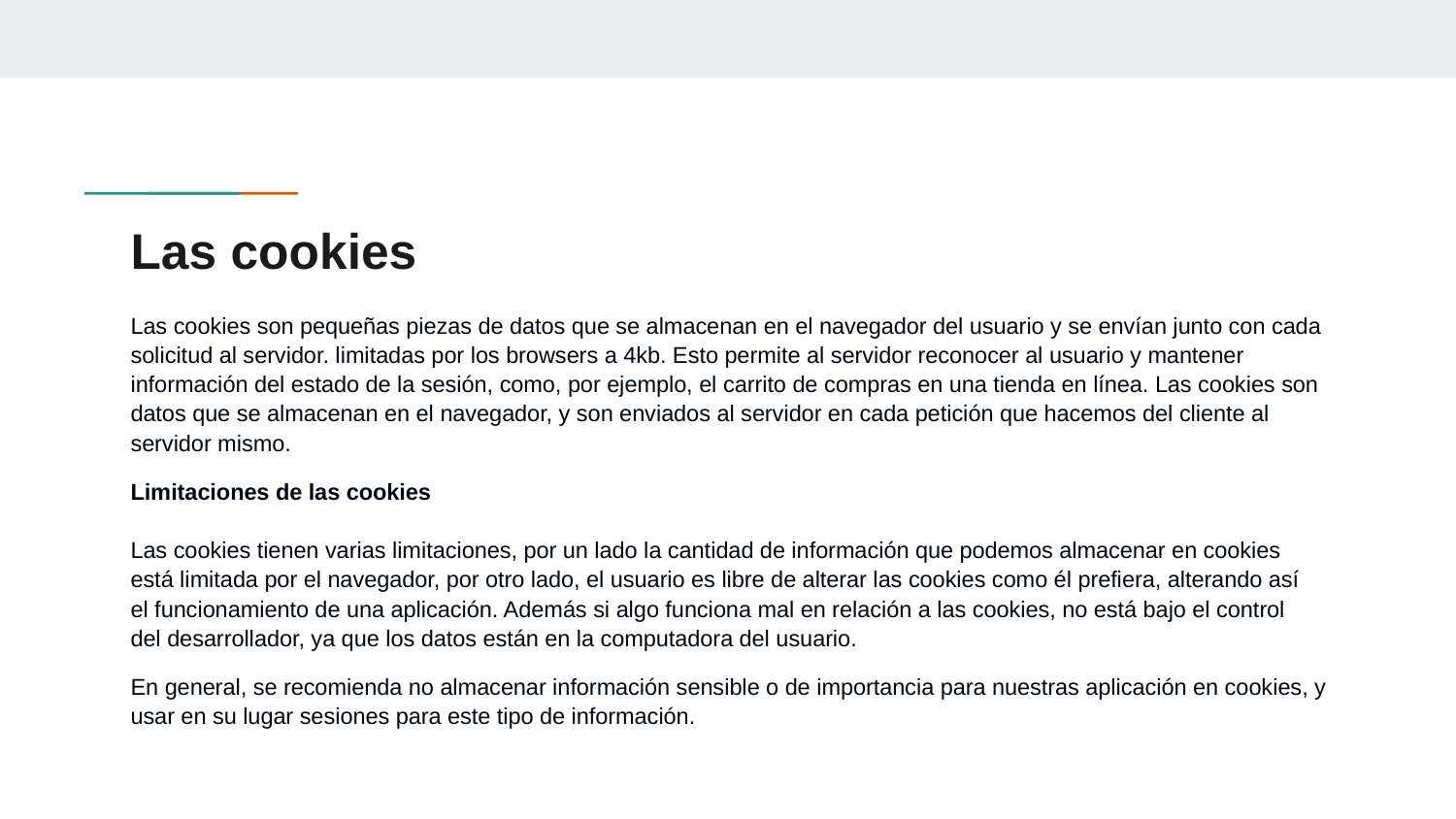

# Las cookies
Las cookies son pequeñas piezas de datos que se almacenan en el navegador del usuario y se envían junto con cada solicitud al servidor. limitadas por los browsers a 4kb. Esto permite al servidor reconocer al usuario y mantener información del estado de la sesión, como, por ejemplo, el carrito de compras en una tienda en línea. Las cookies son datos que se almacenan en el navegador, y son enviados al servidor en cada petición que hacemos del cliente al servidor mismo.
Limitaciones de las cookies

Las cookies tienen varias limitaciones, por un lado la cantidad de información que podemos almacenar en cookies está limitada por el navegador, por otro lado, el usuario es libre de alterar las cookies como él prefiera, alterando así el funcionamiento de una aplicación. Además si algo funciona mal en relación a las cookies, no está bajo el control del desarrollador, ya que los datos están en la computadora del usuario.
En general, se recomienda no almacenar información sensible o de importancia para nuestras aplicación en cookies, y usar en su lugar sesiones para este tipo de información.